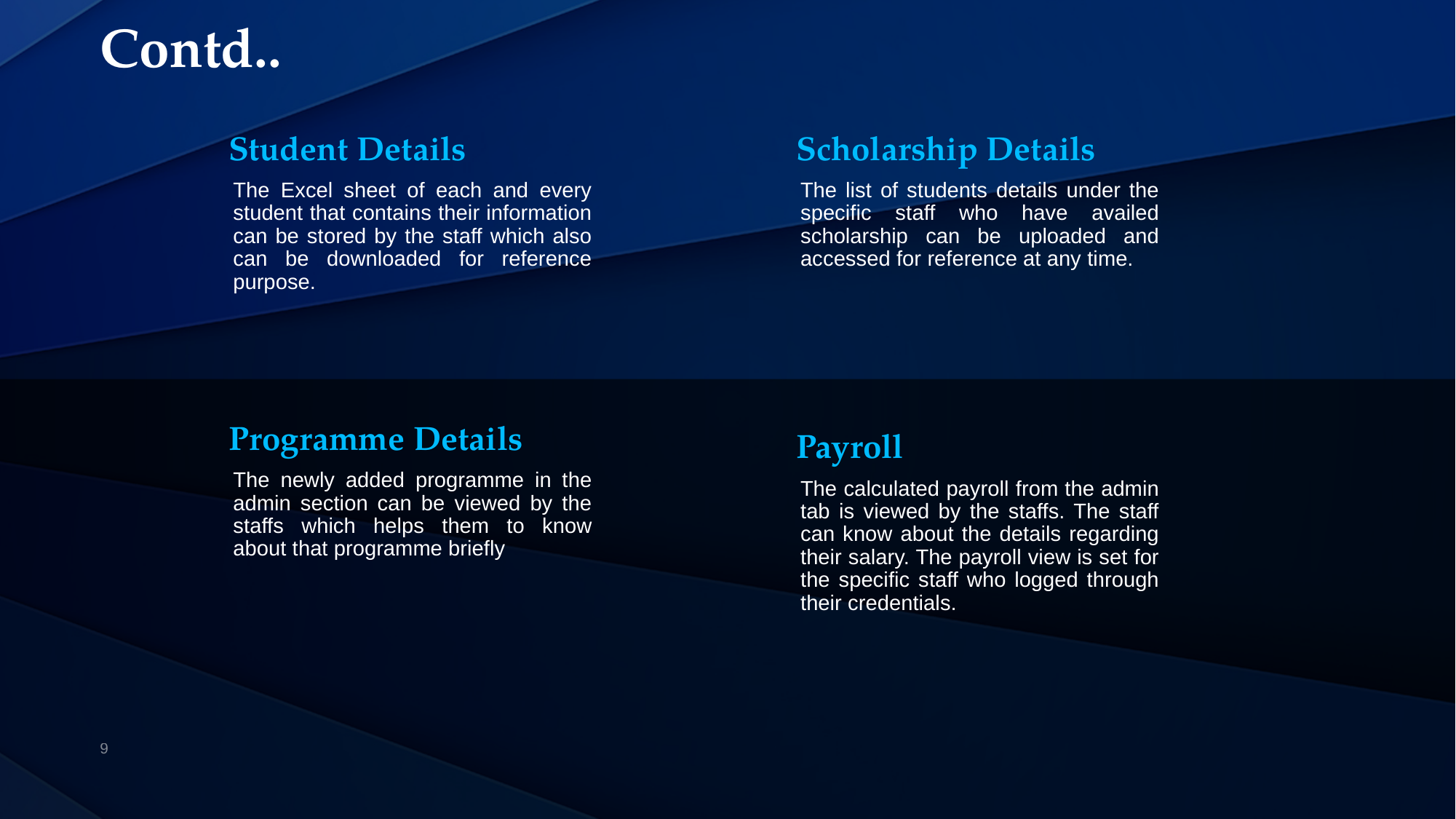

# Contd..
Student Details
Scholarship Details
The Excel sheet of each and every student that contains their information can be stored by the staff which also can be downloaded for reference purpose.
The list of students details under the specific staff who have availed scholarship can be uploaded and accessed for reference at any time.
Programme Details
Payroll
The newly added programme in the admin section can be viewed by the staffs which helps them to know about that programme briefly
The calculated payroll from the admin tab is viewed by the staffs. The staff can know about the details regarding their salary. The payroll view is set for the specific staff who logged through their credentials.
9